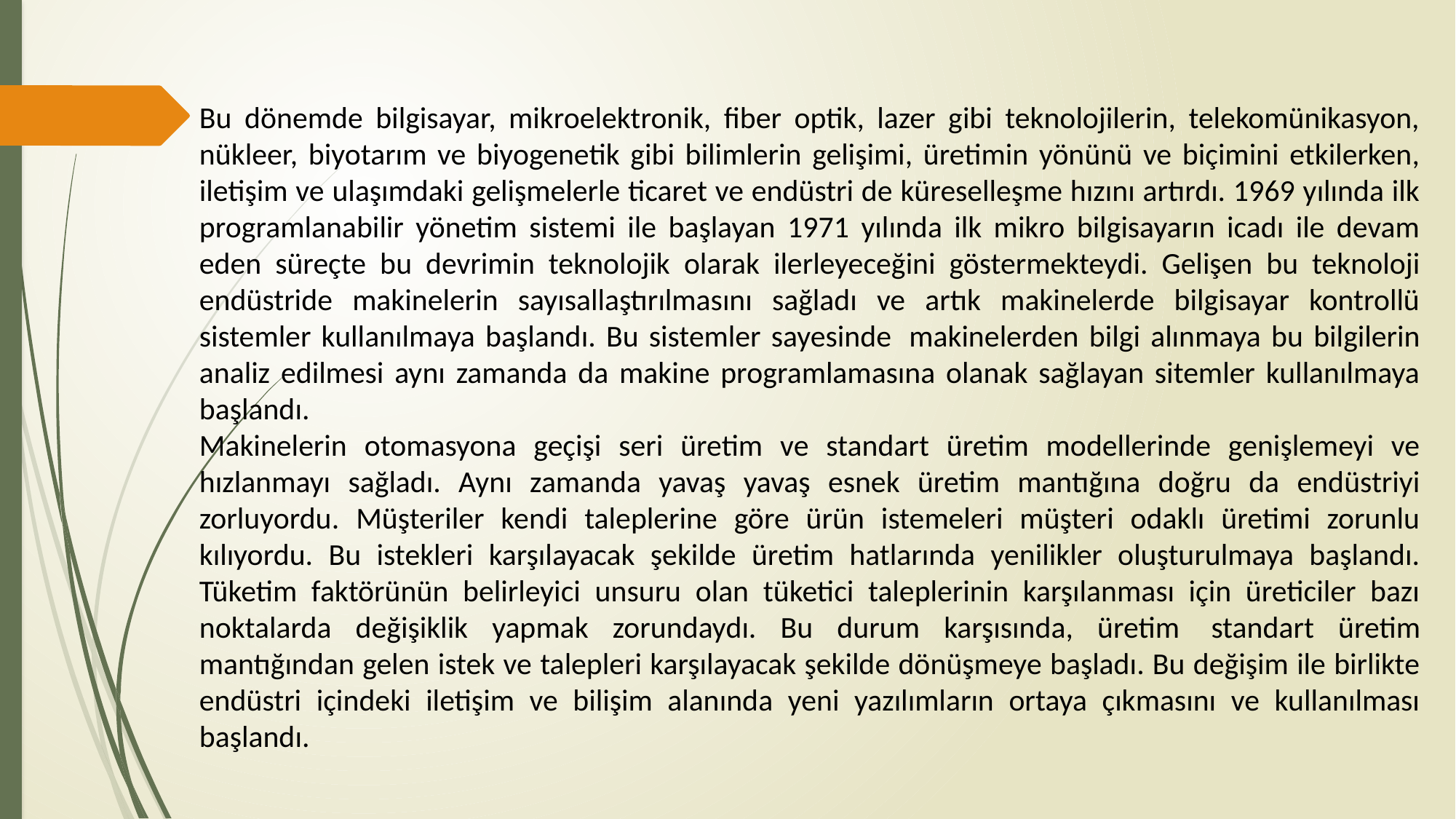

Bu dönemde bilgisayar, mikroelektronik, fiber optik, lazer gibi teknolojilerin, telekomünikasyon, nükleer, biyotarım ve biyogenetik gibi bilimlerin gelişimi, üretimin yönünü ve biçimini etkilerken, iletişim ve ulaşımdaki gelişmelerle ticaret ve endüstri de küreselleşme hızını artırdı. 1969 yılında ilk programlanabilir yönetim sistemi ile başlayan 1971 yılında ilk mikro bilgisayarın icadı ile devam eden süreçte bu devrimin teknolojik olarak ilerleyeceğini göstermekteydi. Gelişen bu teknoloji endüstride makinelerin sayısallaştırılmasını sağladı ve artık makinelerde bilgisayar kontrollü sistemler kullanılmaya başlandı. Bu sistemler sayesinde  makinelerden bilgi alınmaya bu bilgilerin analiz edilmesi aynı zamanda da makine programlamasına olanak sağlayan sitemler kullanılmaya başlandı.
Makinelerin otomasyona geçişi seri üretim ve standart üretim modellerinde genişlemeyi ve hızlanmayı sağladı. Aynı zamanda yavaş yavaş esnek üretim mantığına doğru da endüstriyi zorluyordu. Müşteriler kendi taleplerine göre ürün istemeleri müşteri odaklı üretimi zorunlu kılıyordu. Bu istekleri karşılayacak şekilde üretim hatlarında yenilikler oluşturulmaya başlandı. Tüketim faktörünün belirleyici unsuru olan tüketici taleplerinin karşılanması için üreticiler bazı noktalarda değişiklik yapmak zorundaydı. Bu durum karşısında, üretim  standart üretim mantığından gelen istek ve talepleri karşılayacak şekilde dönüşmeye başladı. Bu değişim ile birlikte endüstri içindeki iletişim ve bilişim alanında yeni yazılımların ortaya çıkmasını ve kullanılması başlandı.